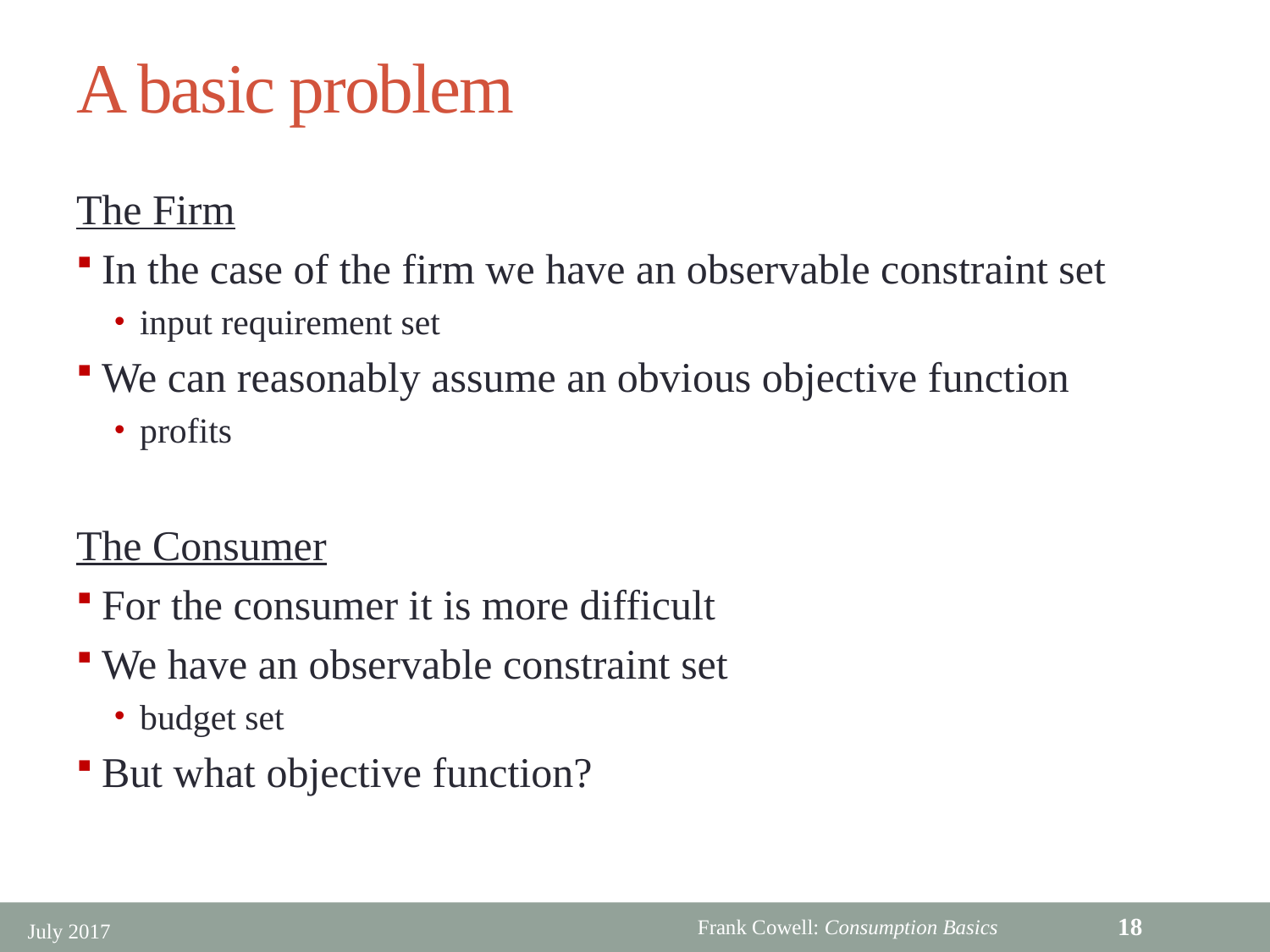

# A basic problem
The Firm
In the case of the firm we have an observable constraint set
input requirement set
We can reasonably assume an obvious objective function
profits

The Consumer
For the consumer it is more difficult
We have an observable constraint set
budget set
But what objective function?
18
July 2017